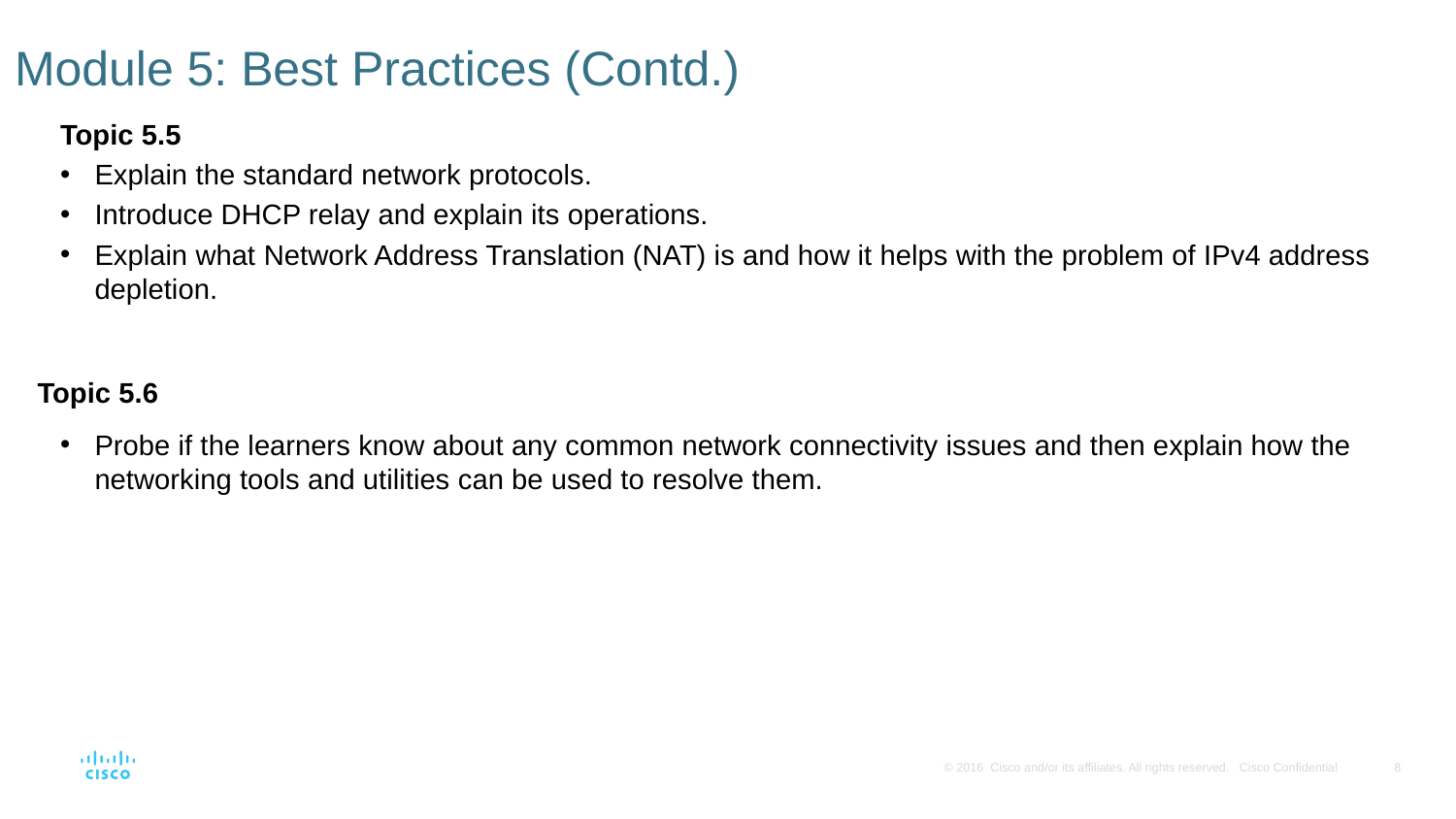

# Module 5: Best Practices (Contd.)
Topic 5.5
Explain the standard network protocols.
Introduce DHCP relay and explain its operations.
Explain what Network Address Translation (NAT) is and how it helps with the problem of IPv4 address depletion.

Topic 5.6
Probe if the learners know about any common network connectivity issues and then explain how the networking tools and utilities can be used to resolve them.